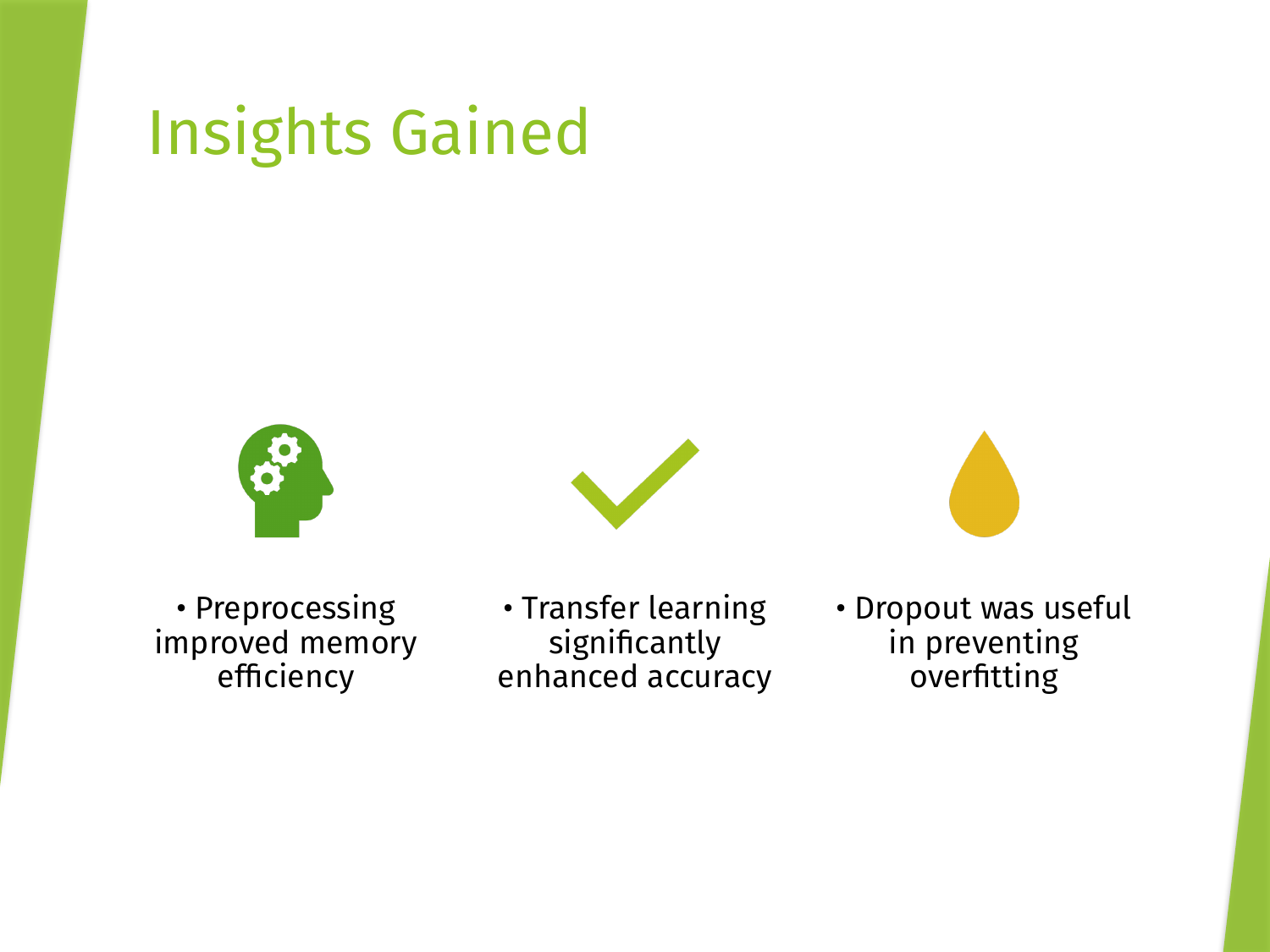

# Insights Gained
• Preprocessing improved memory efficiency
• Transfer learning significantly enhanced accuracy
• Dropout was useful in preventing overfitting